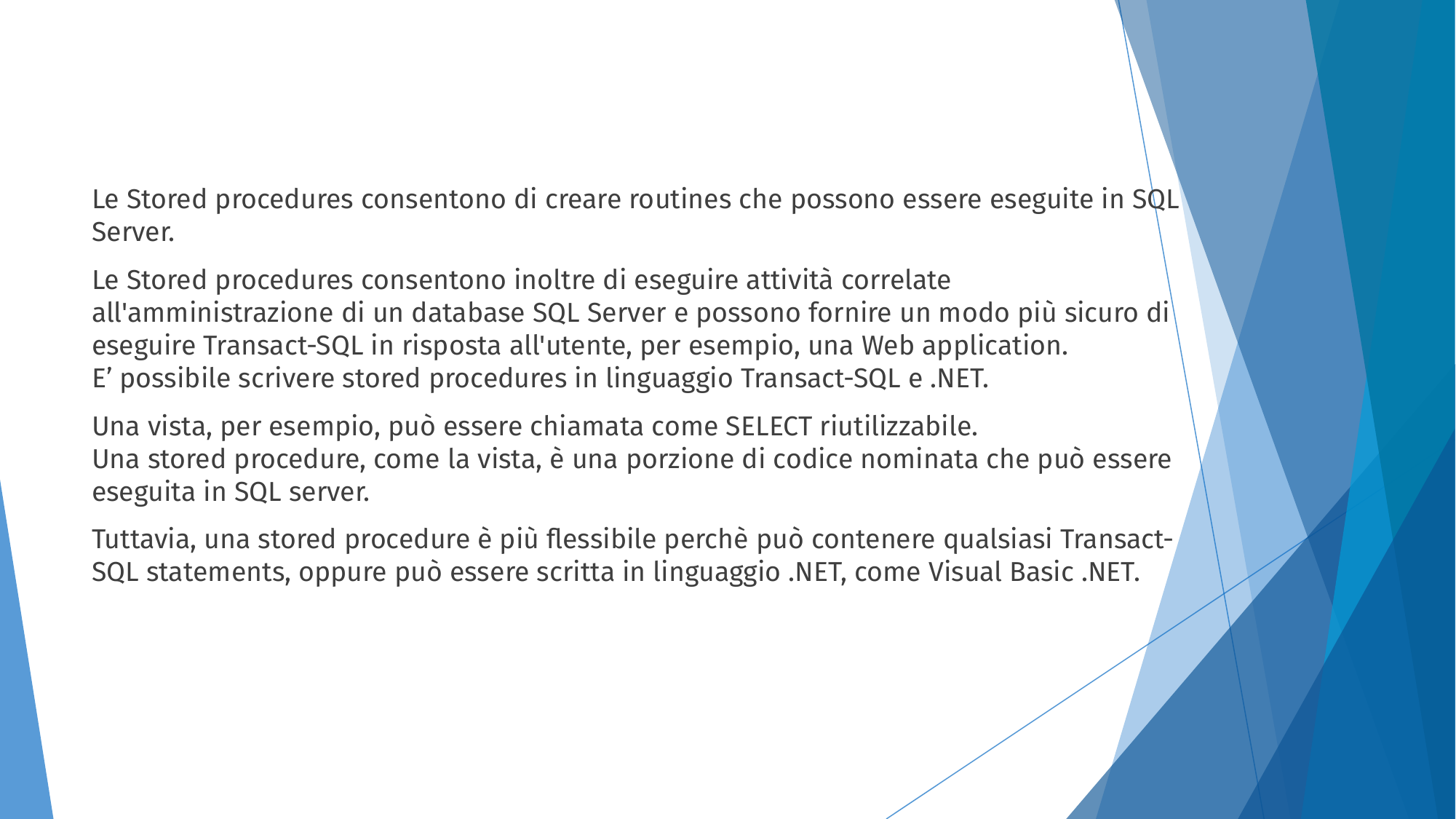

Le Stored procedures consentono di creare routines che possono essere eseguite in SQL Server.
Le Stored procedures consentono inoltre di eseguire attività correlate all'amministrazione di un database SQL Server e possono fornire un modo più sicuro di eseguire Transact-SQL in risposta all'utente, per esempio, una Web application.
E’ possibile scrivere stored procedures in linguaggio Transact-SQL e .NET.
Una vista, per esempio, può essere chiamata come SELECT riutilizzabile.
Una stored procedure, come la vista, è una porzione di codice nominata che può essere eseguita in SQL server.
Tuttavia, una stored procedure è più flessibile perchè può contenere qualsiasi Transact-SQL statements, oppure può essere scritta in linguaggio .NET, come Visual Basic .NET.